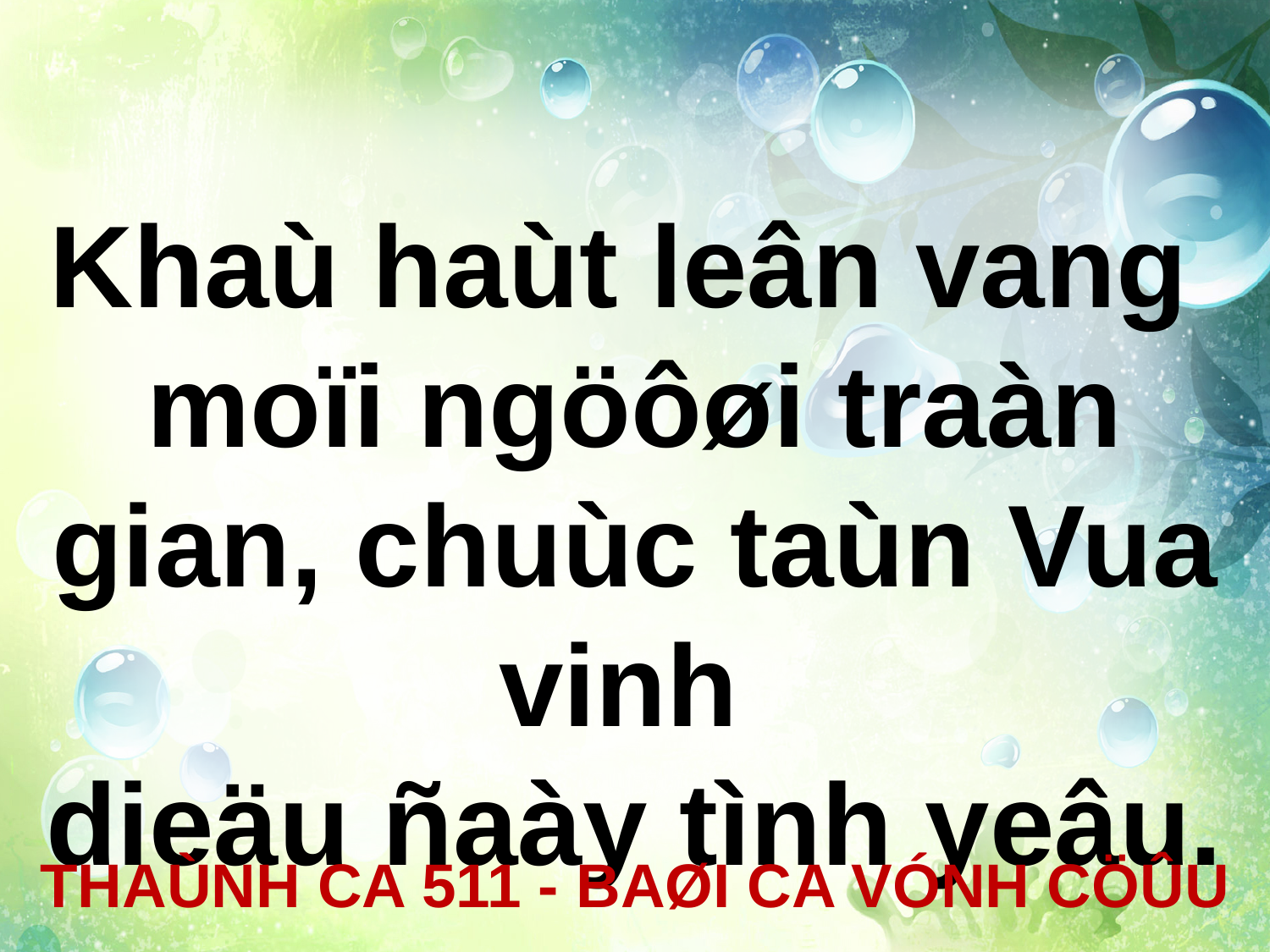

Khaù haùt leân vang
moïi ngöôøi traàn gian, chuùc taùn Vua vinh
dieäu ñaày tình yeâu.
THAÙNH CA 511 - BAØI CA VÓNH CÖÛU